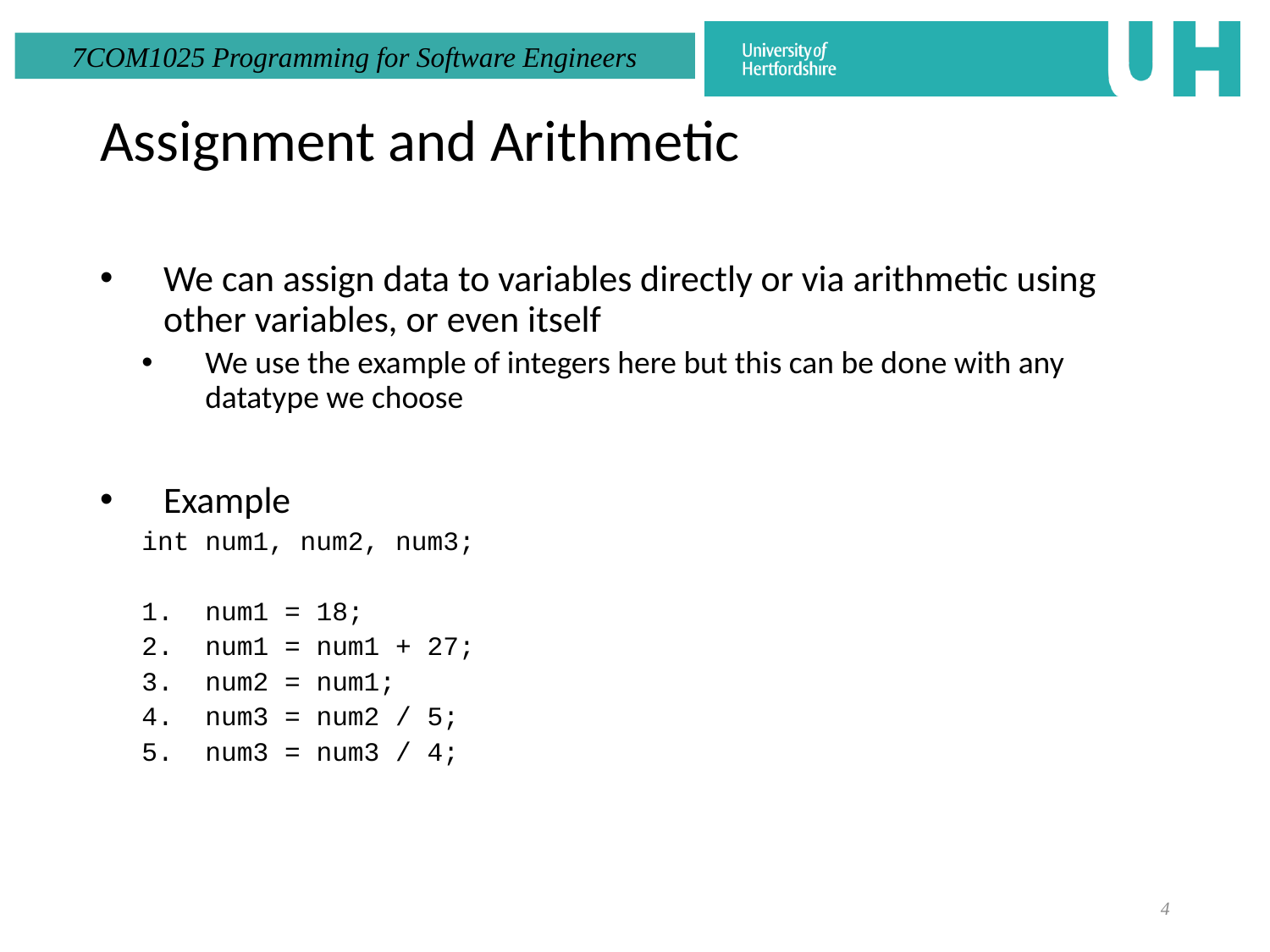

# Assignment and Arithmetic
We can assign data to variables directly or via arithmetic using other variables, or even itself
We use the example of integers here but this can be done with any datatype we choose

Example
int num1, num2, num3;

num1 = 18;
num1 = num1 + 27;
num2 = num1;
num3 = num2 / 5;
num3 = num3 / 4;
4